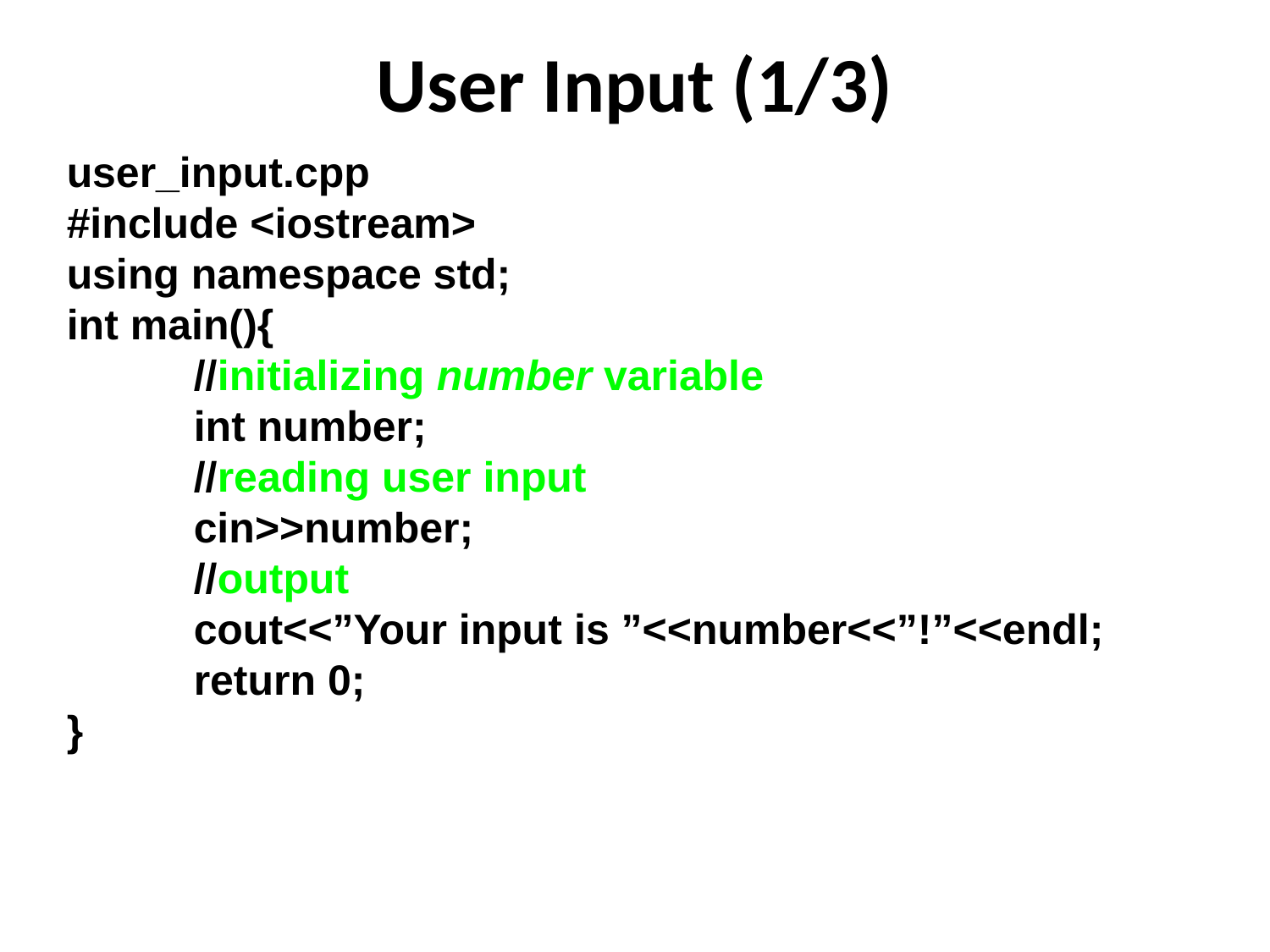

# User Input (1/3)
user_input.cpp
#include <iostream>
using namespace std;
int main(){
	//initializing number variable
	int number;
	//reading user input
	cin>>number;
	//output
	cout<<”Your input is ”<<number<<”!”<<endl;
	return 0;
}